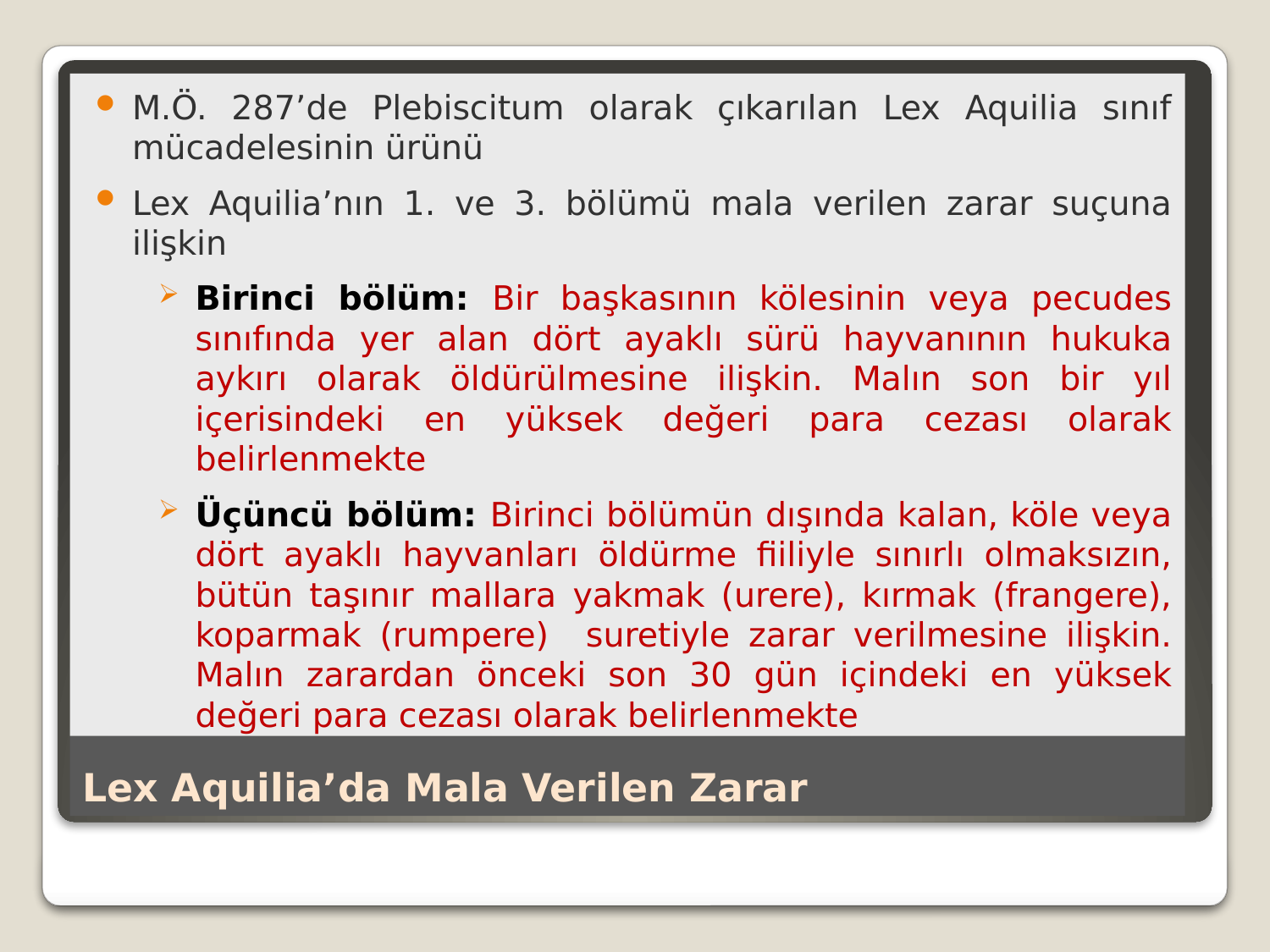

M.Ö. 287’de Plebiscitum olarak çıkarılan Lex Aquilia sınıf mücadelesinin ürünü
Lex Aquilia’nın 1. ve 3. bölümü mala verilen zarar suçuna ilişkin
Birinci bölüm: Bir başkasının kölesinin veya pecudes sınıfında yer alan dört ayaklı sürü hayvanının hukuka aykırı olarak öldürülmesine ilişkin. Malın son bir yıl içerisindeki en yüksek değeri para cezası olarak belirlenmekte
Üçüncü bölüm: Birinci bölümün dışında kalan, köle veya dört ayaklı hayvanları öldürme fiiliyle sınırlı olmaksızın, bütün taşınır mallara yakmak (urere), kırmak (frangere), koparmak (rumpere)  suretiyle zarar verilmesine ilişkin. Malın zarardan önceki son 30 gün içindeki en yüksek değeri para cezası olarak belirlenmekte
# Lex Aquilia’da Mala Verilen Zarar